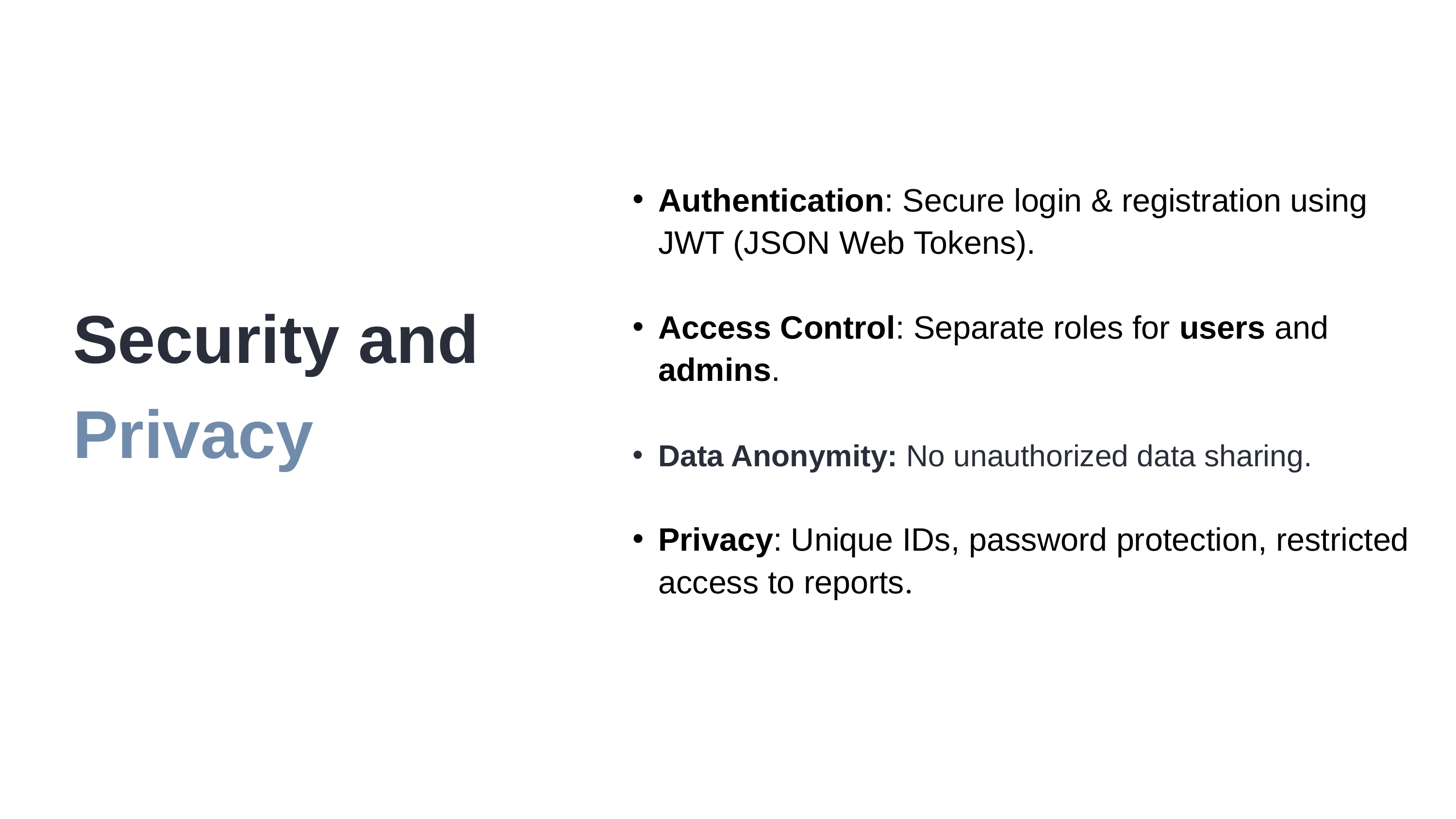

Authentication: Secure login & registration using JWT (JSON Web Tokens).

Access Control: Separate roles for users and admins.

Data Anonymity: No unauthorized data sharing.

Privacy: Unique IDs, password protection, restricted access to reports.
Security and Privacy